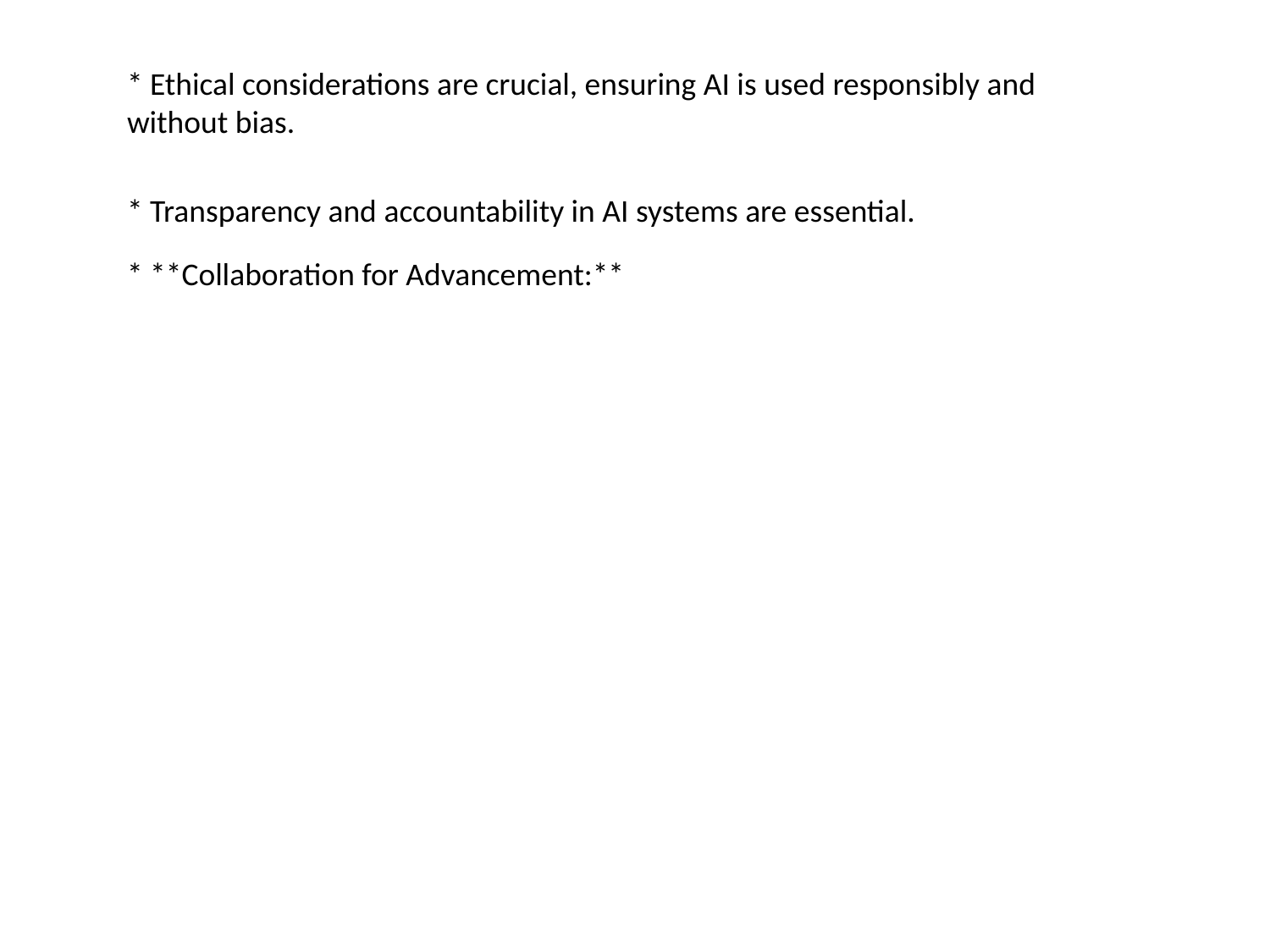

#
* Ethical considerations are crucial, ensuring AI is used responsibly and without bias.
* Transparency and accountability in AI systems are essential.
* **Collaboration for Advancement:**